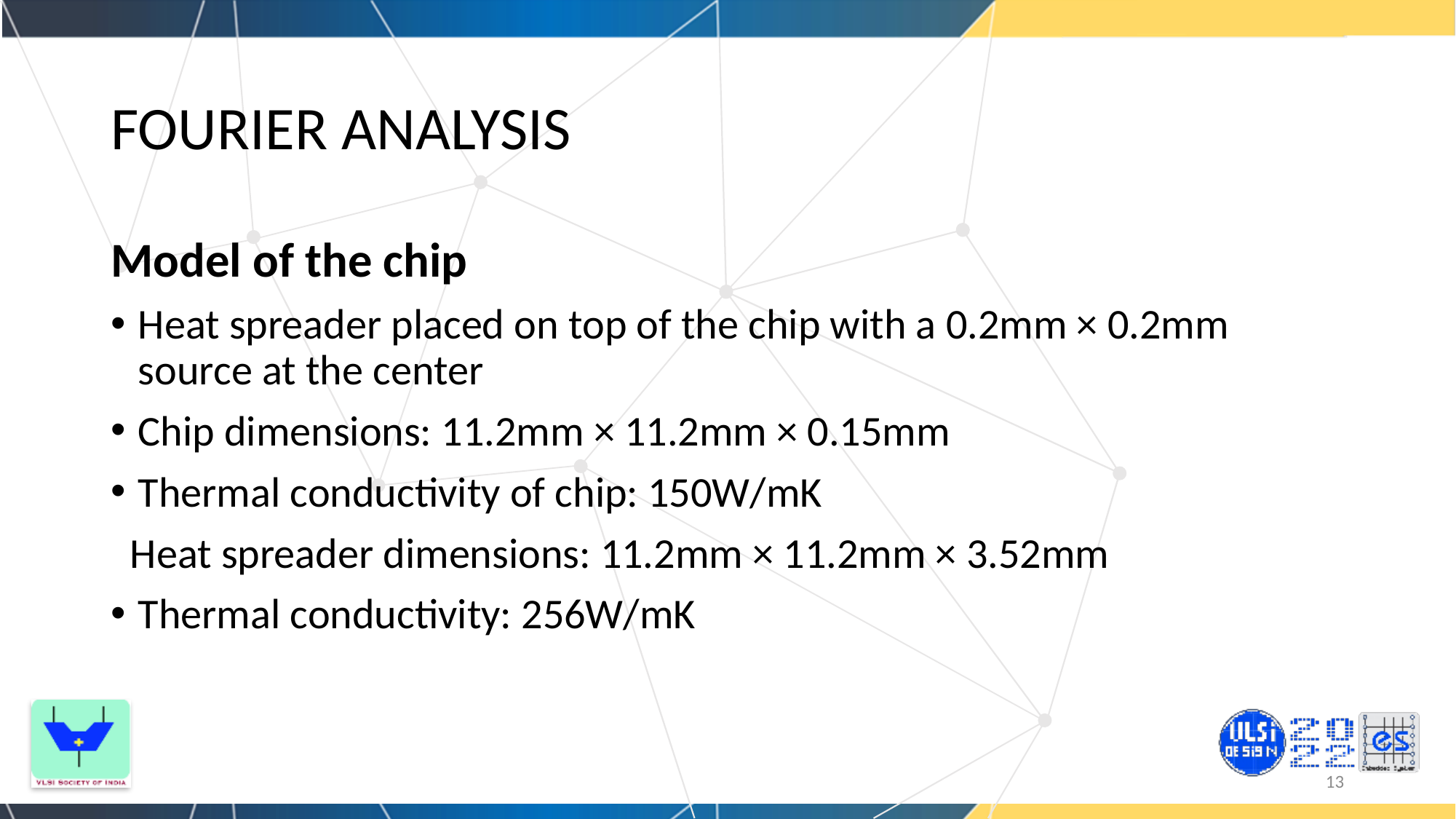

# FOURIER ANALYSIS
Model of the chip
Heat spreader placed on top of the chip with a 0.2mm × 0.2mm source at the center
Chip dimensions: 11.2mm × 11.2mm × 0.15mm
Thermal conductivity of chip: 150W/mK
  Heat spreader dimensions: 11.2mm × 11.2mm × 3.52mm
Thermal conductivity: 256W/mK

13